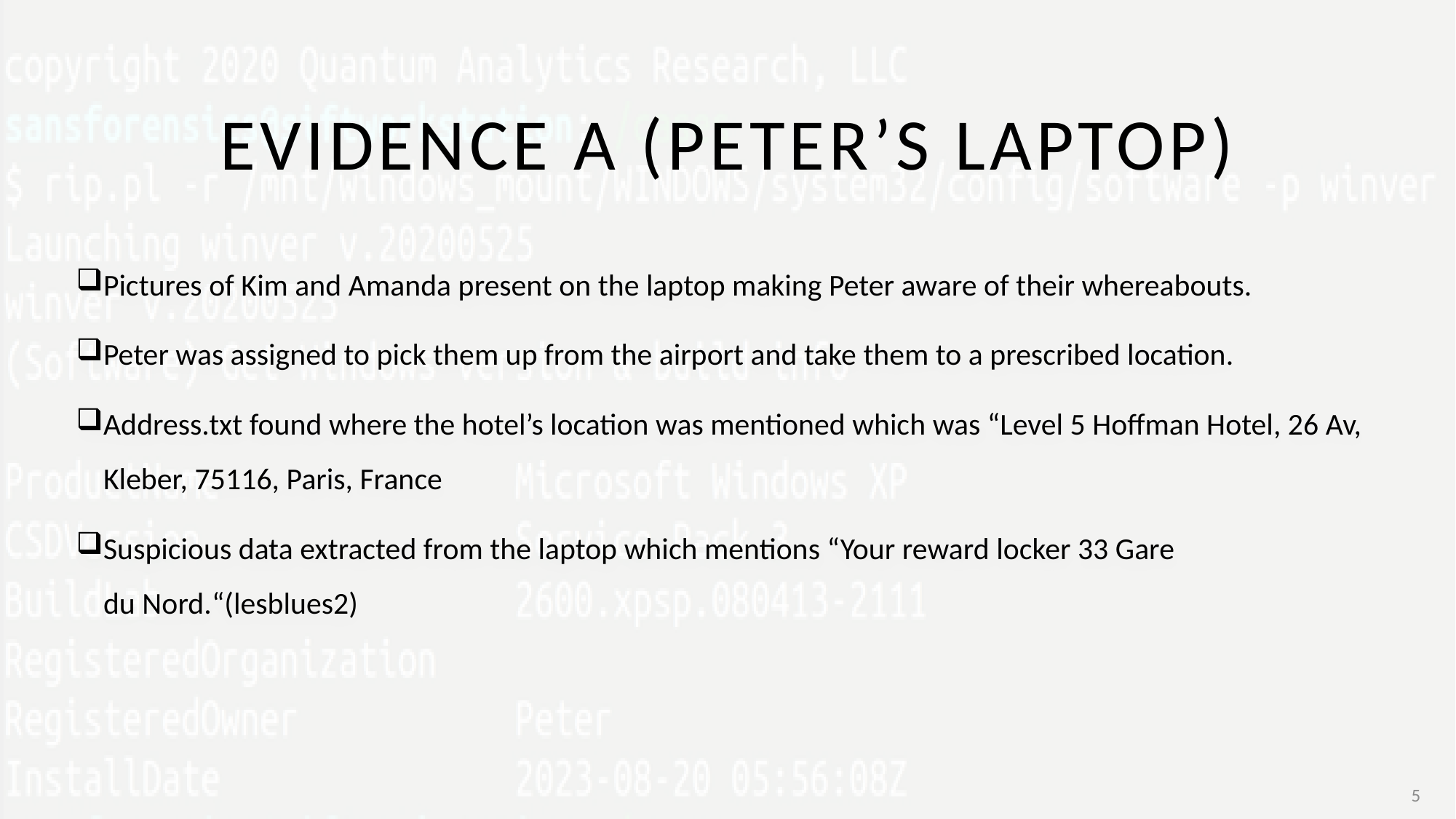

# Evidence A (Peter’s Laptop)

Pictures of Kim and Amanda present on the laptop making Peter aware of their whereabouts.
Peter was assigned to pick them up from the airport and take them to a prescribed location.
Address.txt found where the hotel’s location was mentioned which was “Level 5 Hoffman Hotel, 26 Av, Kleber, 75116, Paris, France
Suspicious data extracted from the laptop which mentions “Your reward locker 33 Gare du Nord.“(lesblues2)

5